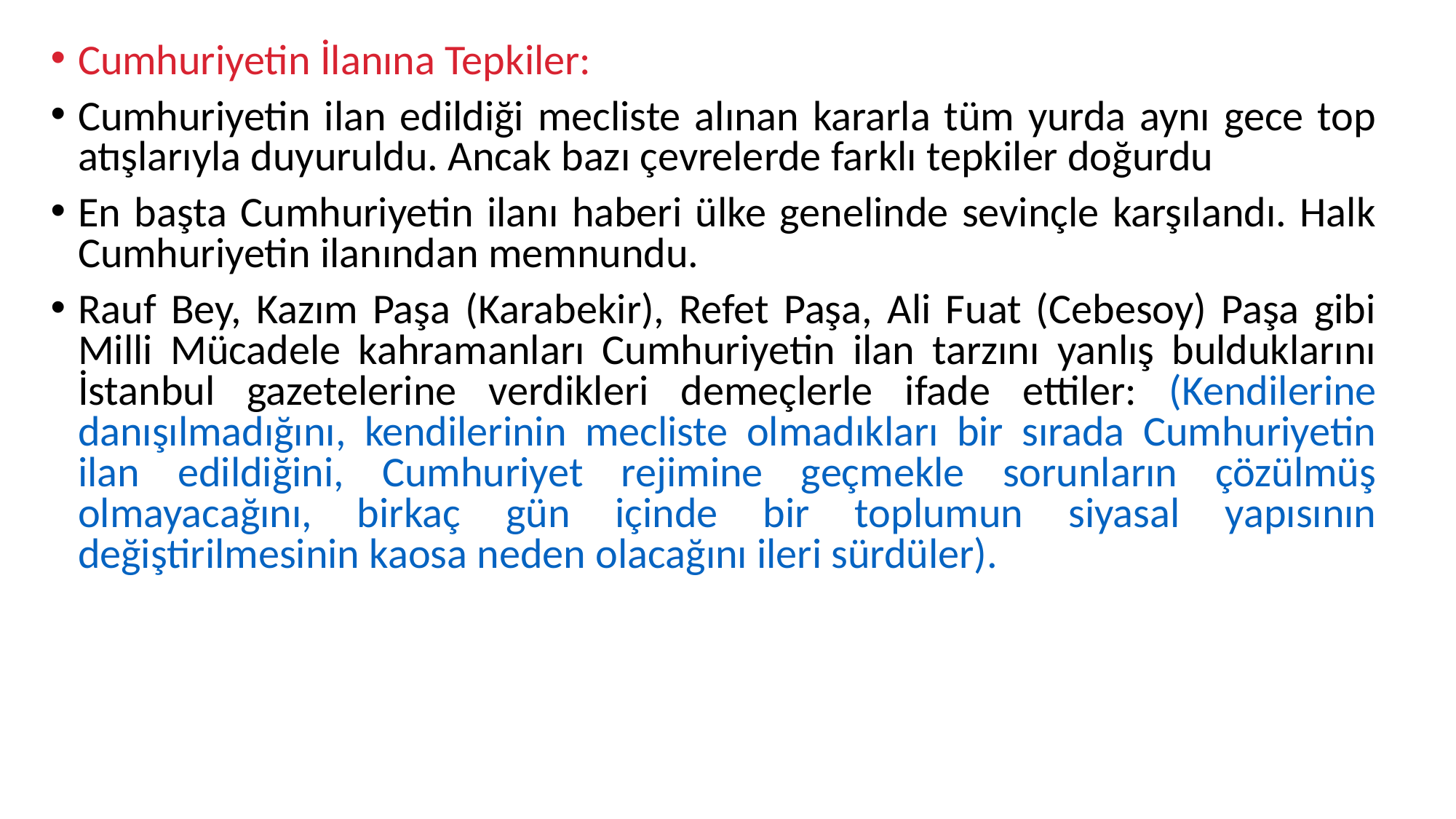

Cumhuriyetin İlanına Tepkiler:
Cumhuriyetin ilan edildiği mecliste alınan kararla tüm yurda aynı gece top atışlarıyla duyuruldu. Ancak bazı çevrelerde farklı tepkiler doğurdu
En başta Cumhuriyetin ilanı haberi ülke genelinde sevinçle karşılandı. Halk Cumhuriyetin ilanından memnundu.
Rauf Bey, Kazım Paşa (Karabekir), Refet Paşa, Ali Fuat (Cebesoy) Paşa gibi Milli Mücadele kahramanları Cumhuriyetin ilan tarzını yanlış bulduklarını İstanbul gazetelerine verdikleri demeçlerle ifade ettiler: (Kendilerine danışılmadığını, kendilerinin mecliste olmadıkları bir sırada Cumhuriyetin ilan edildiğini, Cumhuriyet rejimine geçmekle sorunların çözülmüş olmayacağını, birkaç gün içinde bir toplumun siyasal yapısının değiştirilmesinin kaosa neden olacağını ileri sürdüler).